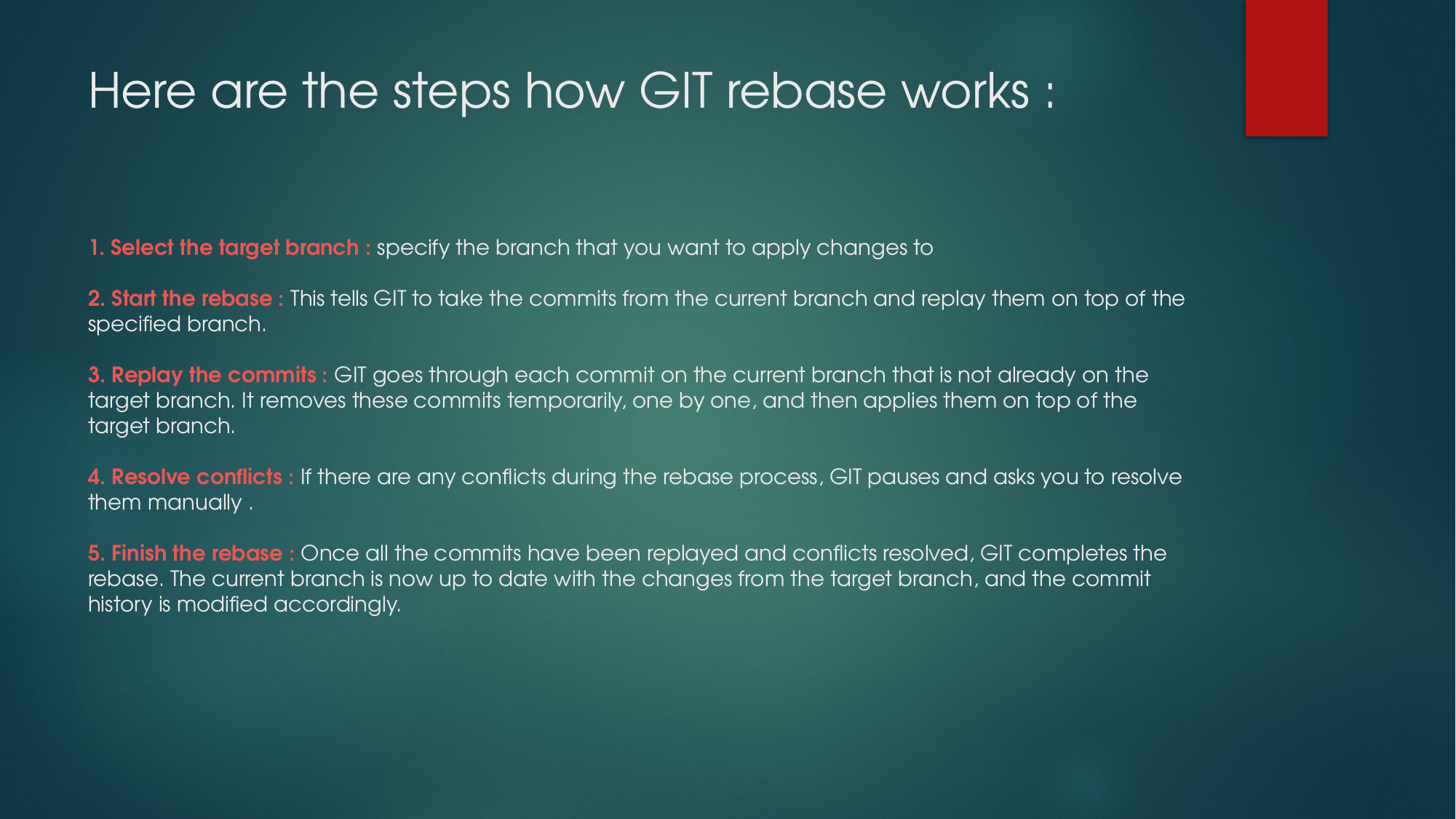

# Here are the steps how GIT rebase works : 1. Select the target branch : specify the branch that you want to apply changes to 2. Start the rebase : This tells GIT to take the commits from the current branch and replay them on top of the specified branch. 3. Replay the commits : GIT goes through each commit on the current branch that is not already on the target branch. It removes these commits temporarily, one by one, and then applies them on top of the target branch. 4. Resolve conflicts : If there are any conflicts during the rebase process, GIT pauses and asks you to resolve them manually . 5. Finish the rebase : Once all the commits have been replayed and conflicts resolved, GIT completes the rebase. The current branch is now up to date with the changes from the target branch, and the commit history is modified accordingly.